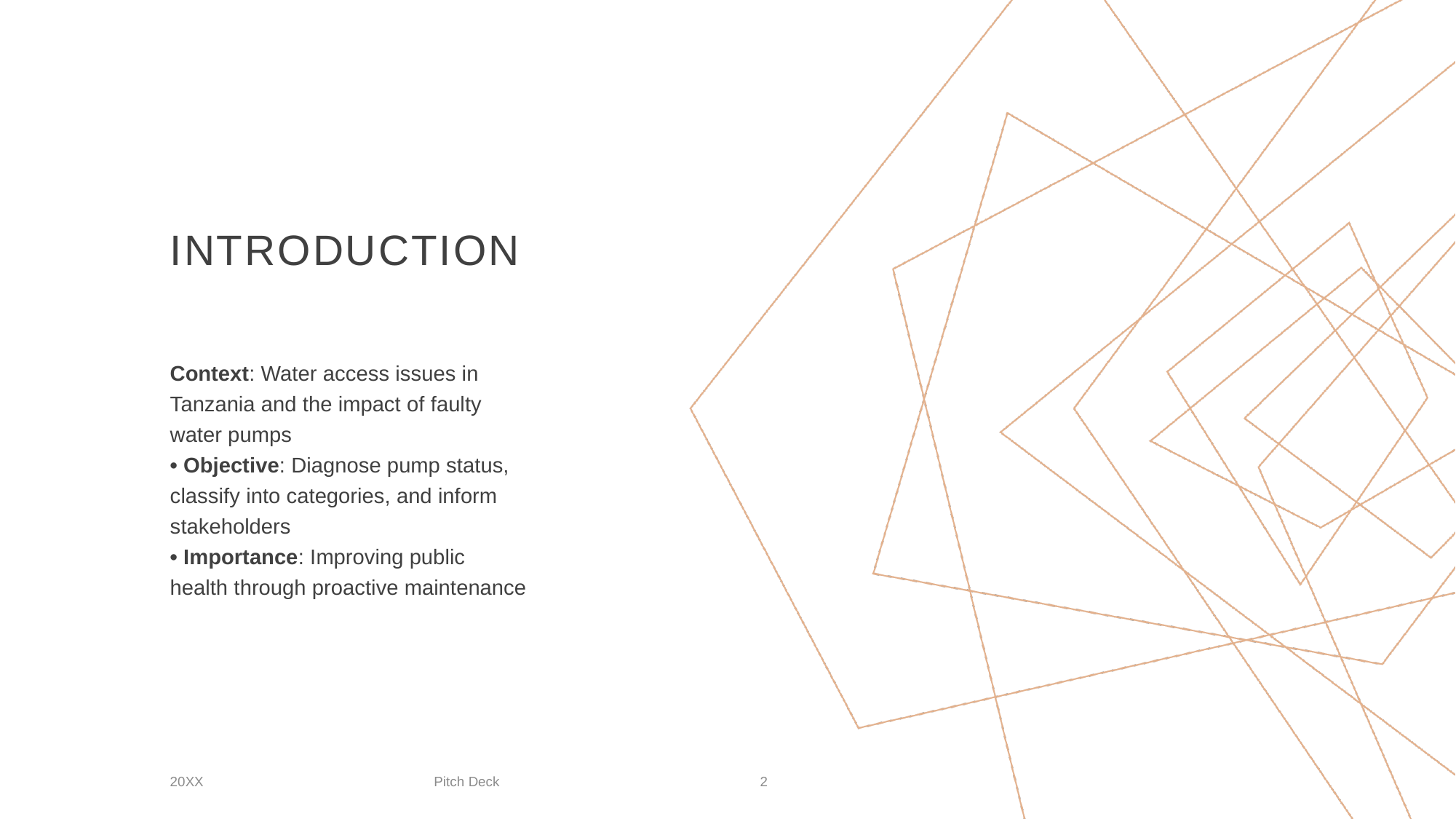

# Introduction
Context: Water access issues in Tanzania and the impact of faulty water pumps
• Objective: Diagnose pump status, classify into categories, and inform stakeholders
• Importance: Improving public health through proactive maintenance
Pitch Deck
20XX
2